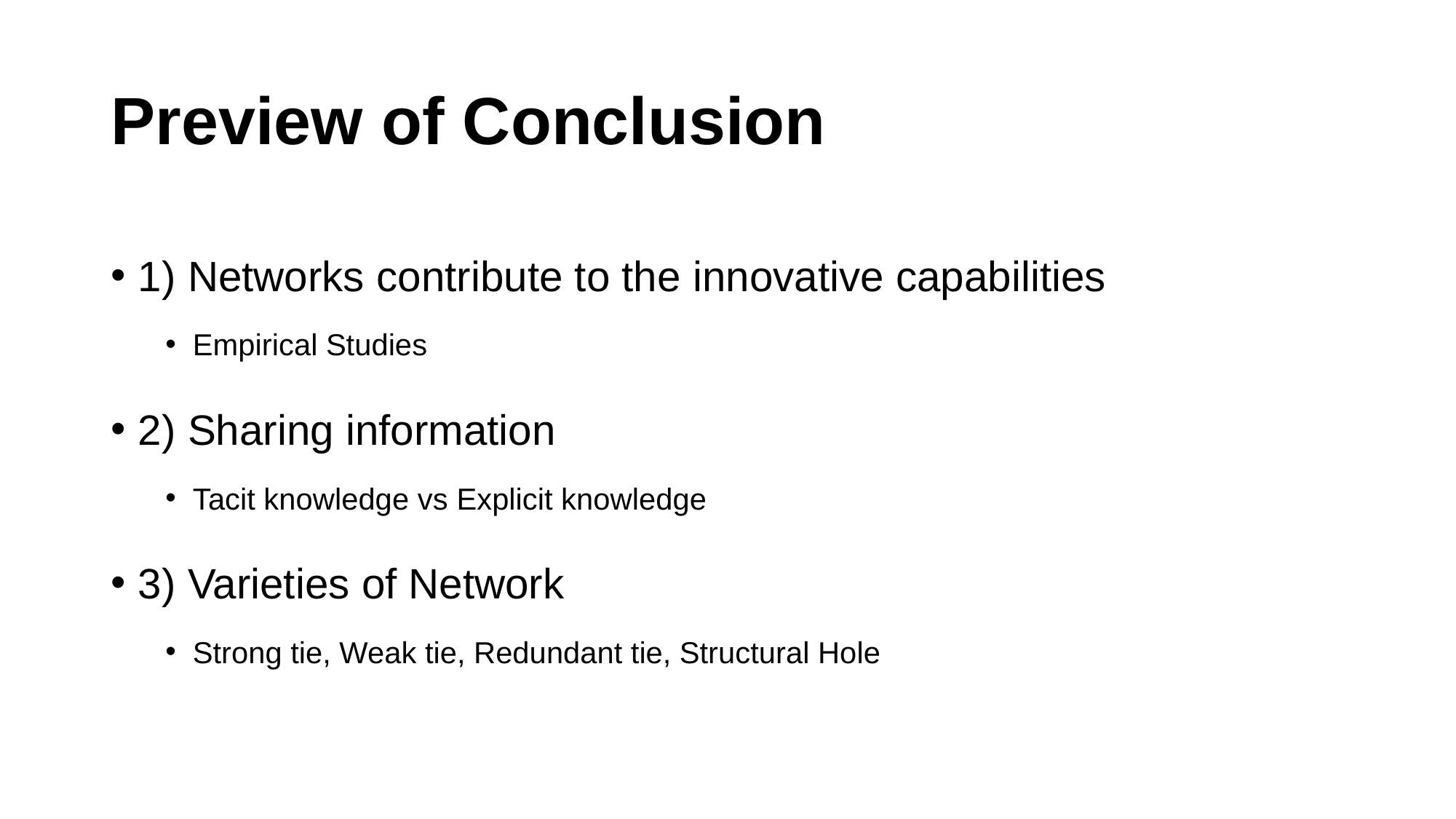

# Preview of Conclusion
1) Networks contribute to the innovative capabilities
Empirical Studies
2) Sharing information
Tacit knowledge vs Explicit knowledge
3) Varieties of Network
Strong tie, Weak tie, Redundant tie, Structural Hole